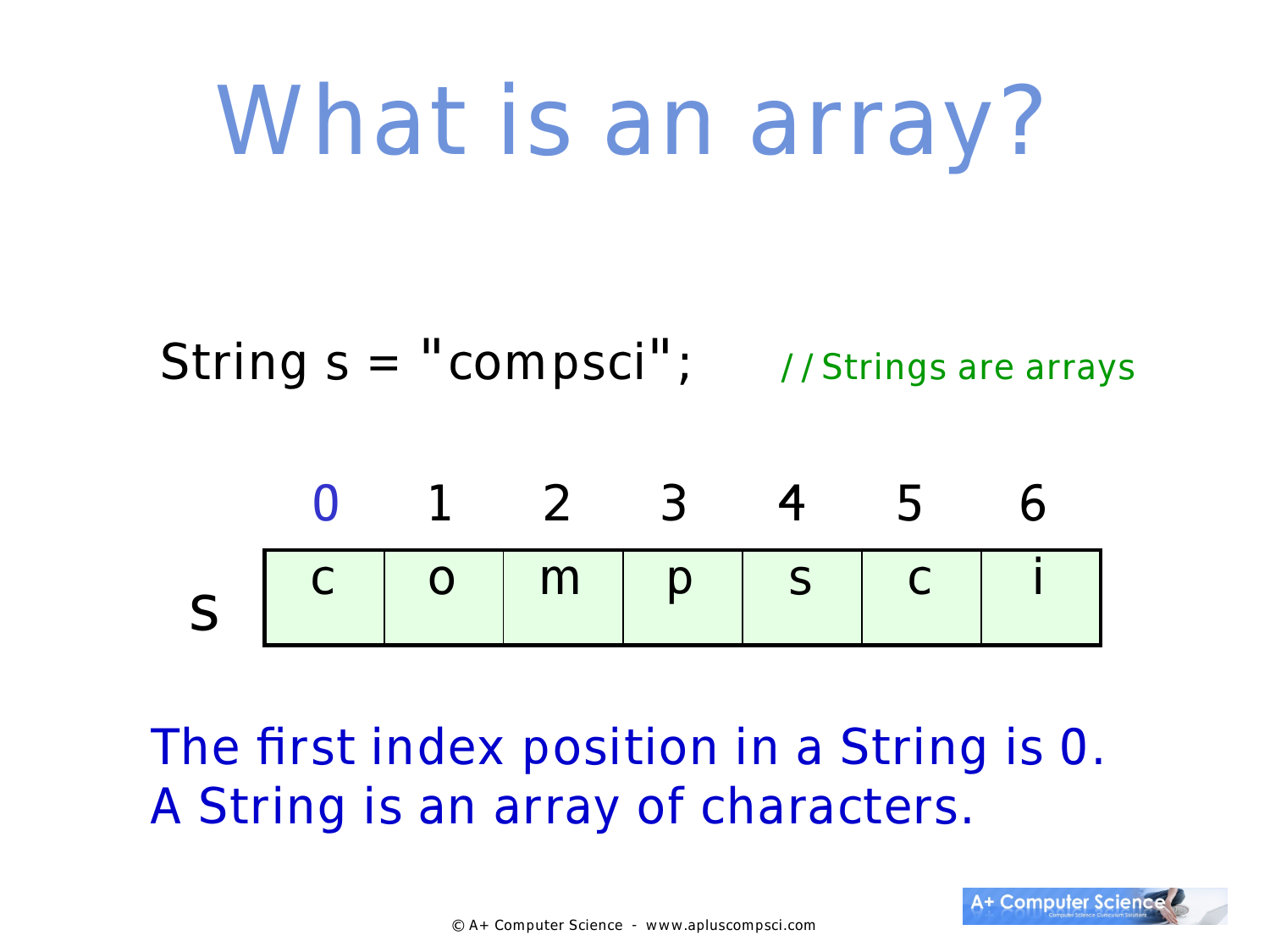

What is an array?
String s = "compsci";      //Strings are arrays
 0	1      2      3      4      5	      6
| c | o | m | p | s | c | i |
| --- | --- | --- | --- | --- | --- | --- |
  s
The first index position in a String is 0.
A String is an array of characters.

© A+ Computer Science  -  www.apluscompsci.com